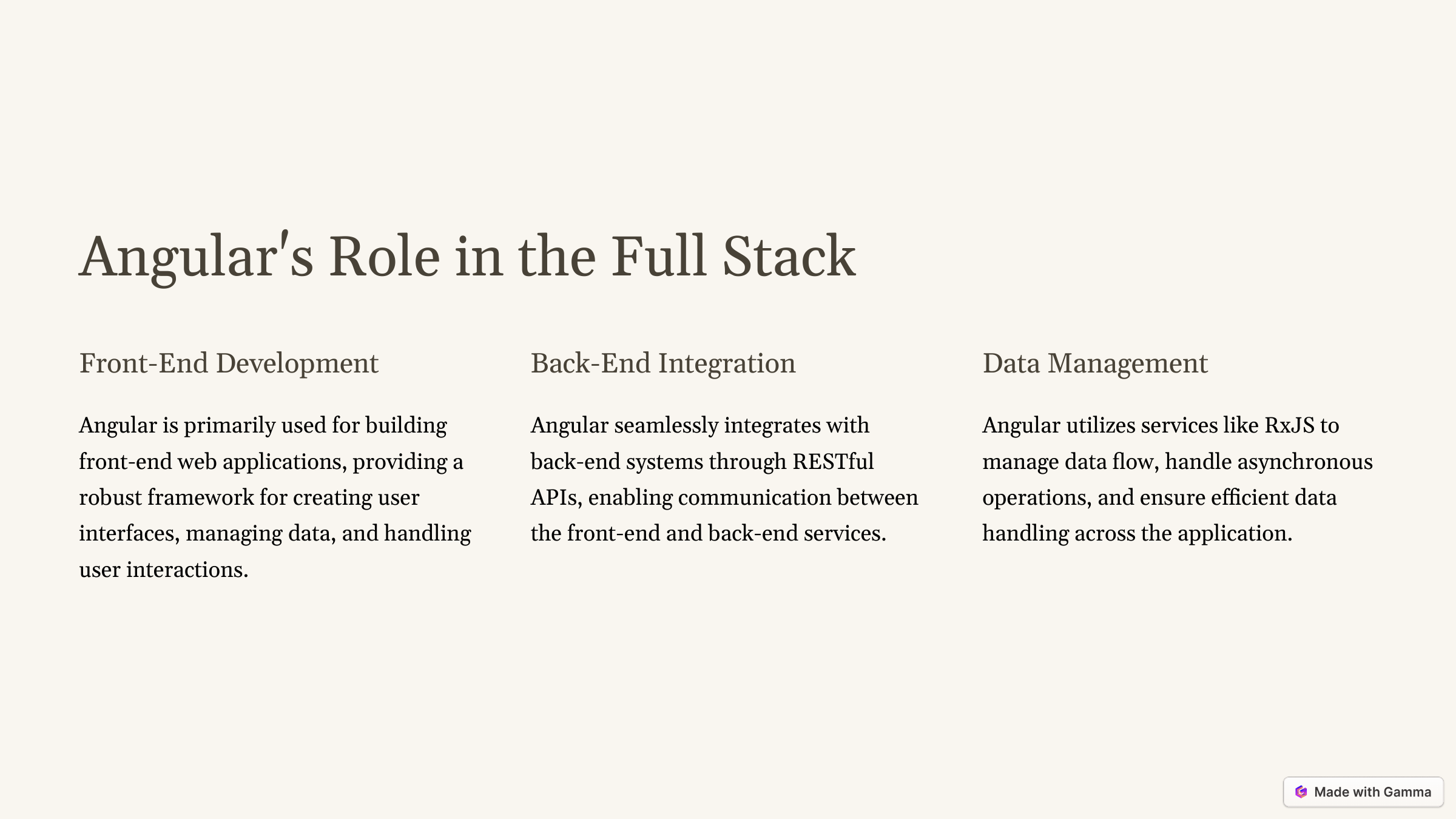

Angular's Role in the Full Stack
Front-End Development
Back-End Integration
Data Management
Angular is primarily used for building front-end web applications, providing a robust framework for creating user interfaces, managing data, and handling user interactions.
Angular seamlessly integrates with back-end systems through RESTful APIs, enabling communication between the front-end and back-end services.
Angular utilizes services like RxJS to manage data flow, handle asynchronous operations, and ensure efficient data handling across the application.